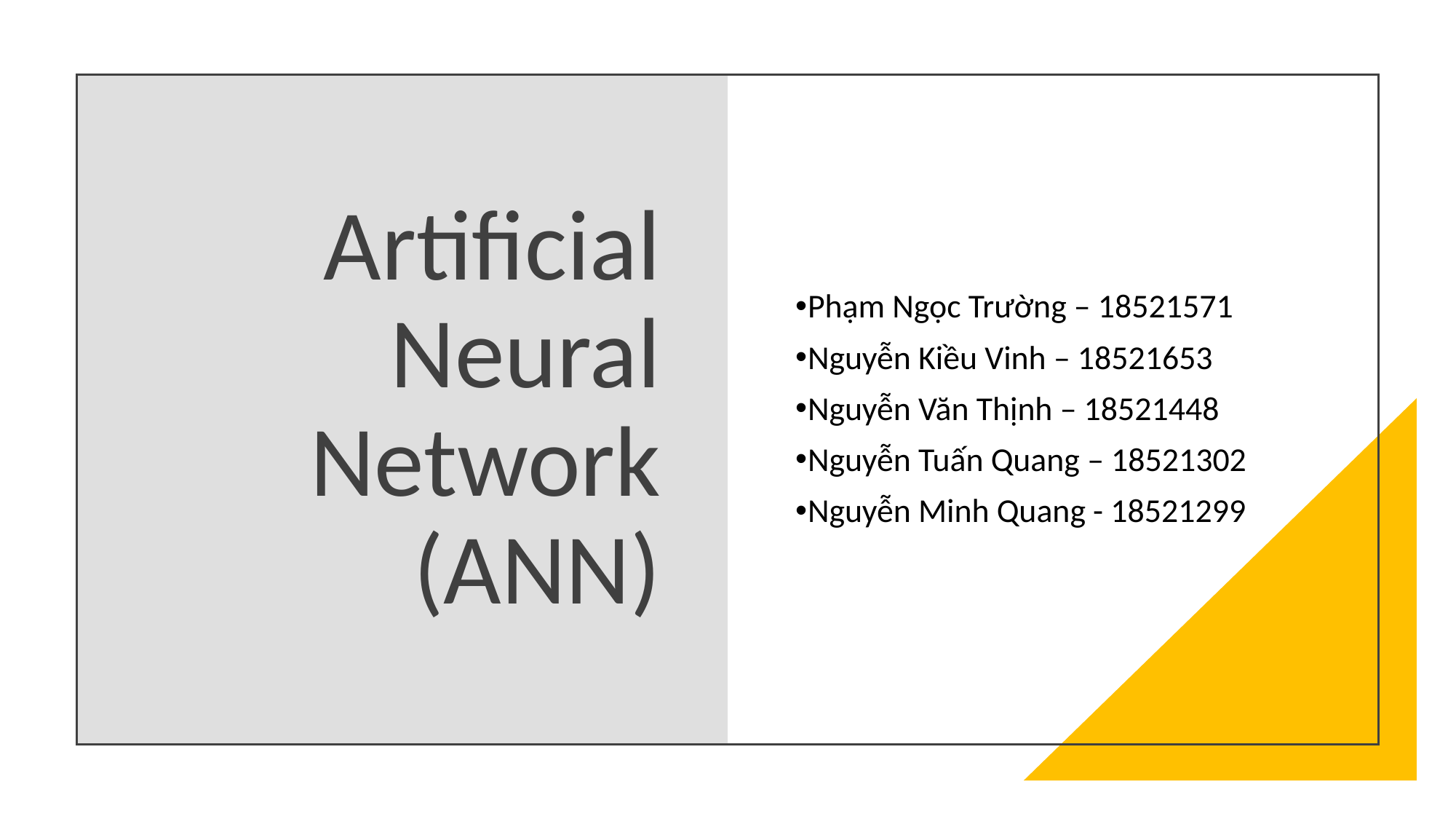

# Artificial Neural Network (ANN)
Phạm Ngọc Trường – 18521571
Nguyễn Kiều Vinh – 18521653
Nguyễn Văn Thịnh – 18521448
Nguyễn Tuấn Quang – 18521302
Nguyễn Minh Quang - 18521299